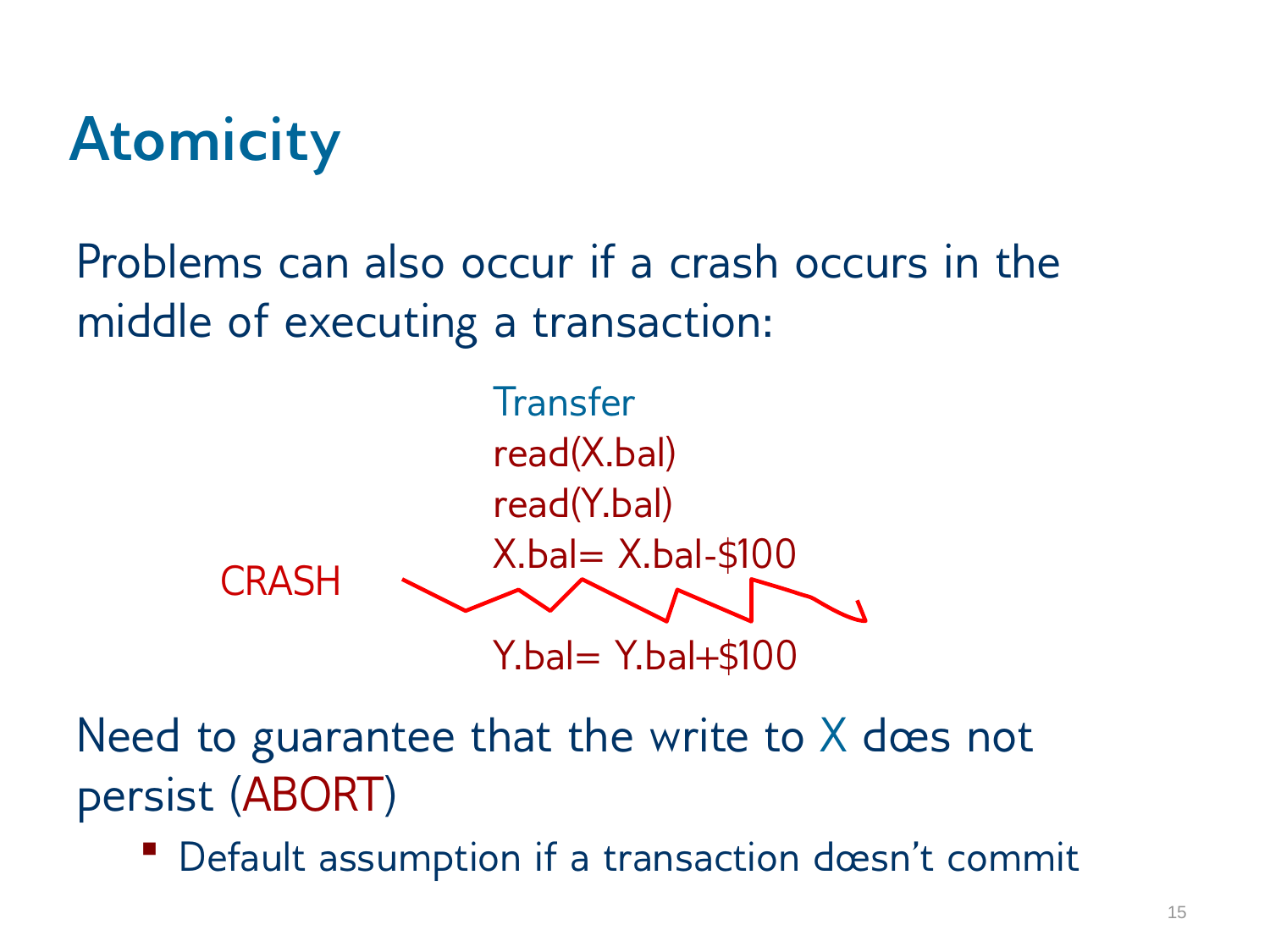

# Atomicity
Problems can also occur if a crash occurs in the middle of executing a transaction:

Need to guarantee that the write to X does not persist (ABORT)
Default assumption if a transaction doesn’t commit
Transfer
read(X.bal)
read(Y.bal)
X.bal= X.bal-$100

Y.bal= Y.bal+$100
CRASH

15